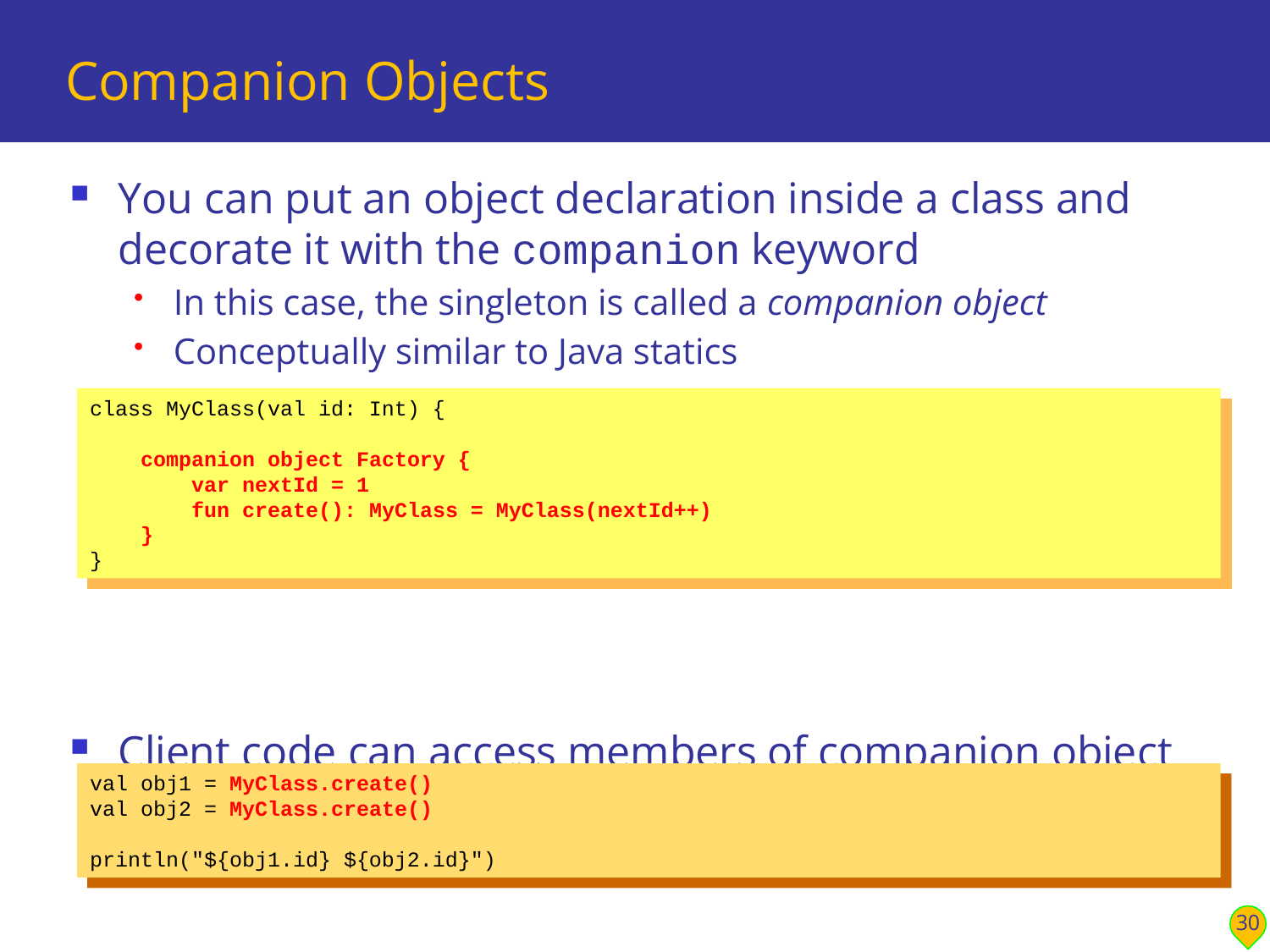

# Companion Objects
You can put an object declaration inside a class and decorate it with the companion keyword
In this case, the singleton is called a companion object
Conceptually similar to Java statics

Client code can access members of companion object directly - no need to specify the companion object name
class MyClass(val id: Int) {

    companion object Factory {
        var nextId = 1
        fun create(): MyClass = MyClass(nextId++)
    }
}
val obj1 = MyClass.create()
val obj2 = MyClass.create()

println("${obj1.id} ${obj2.id}")
30